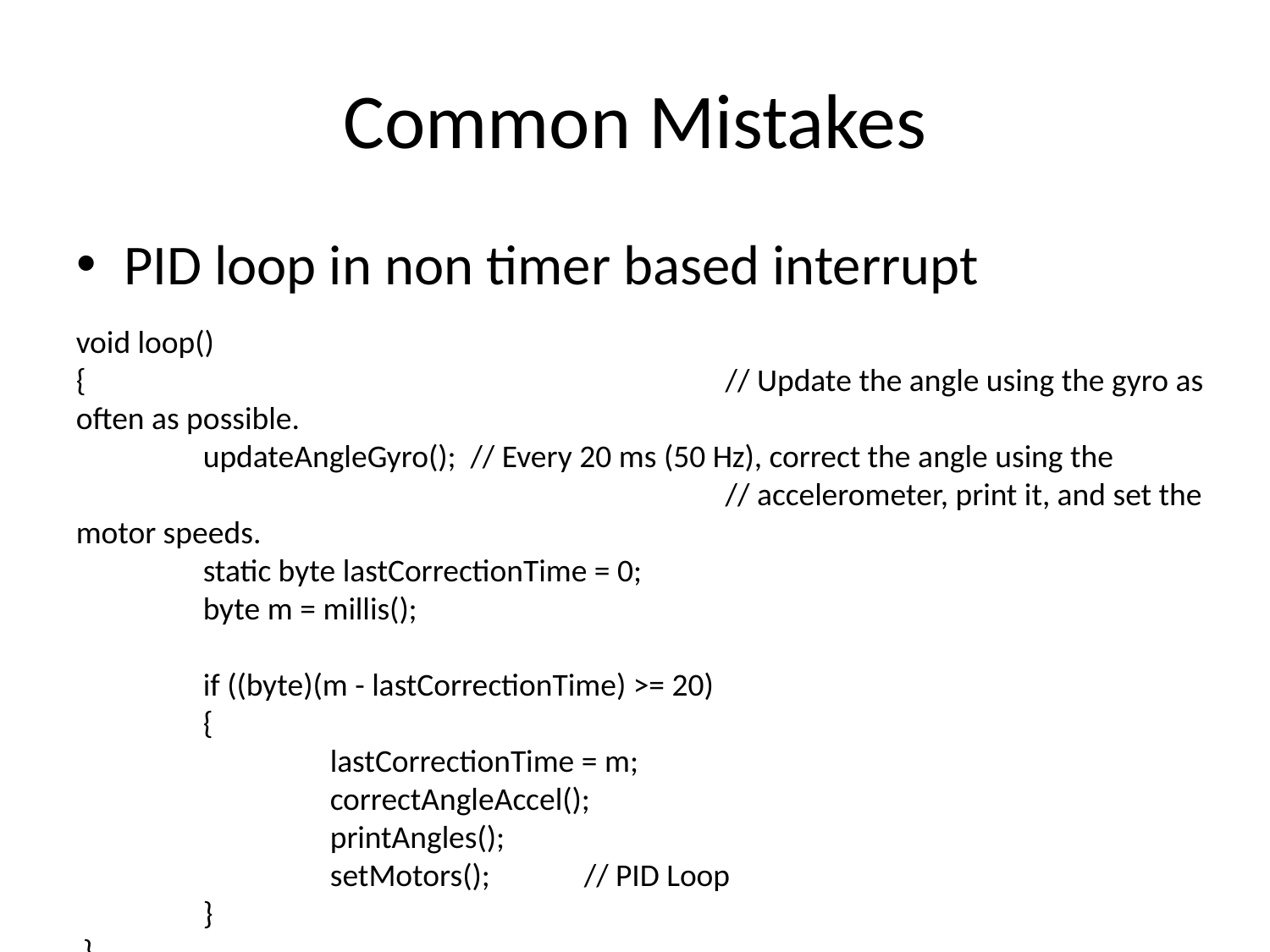

# Common Mistakes
PID loop in non timer based interrupt

void loop()
{ 					  // Update the angle using the gyro as often as possible.
	updateAngleGyro();  // Every 20 ms (50 Hz), correct the angle using the
					  // accelerometer, print it, and set the motor speeds.
	static byte lastCorrectionTime = 0;
	byte m = millis();

	if ((byte)(m - lastCorrectionTime) >= 20)
	{
		lastCorrectionTime = m;
		correctAngleAccel();
		printAngles();
		setMotors(); 	// PID Loop
	}
 }